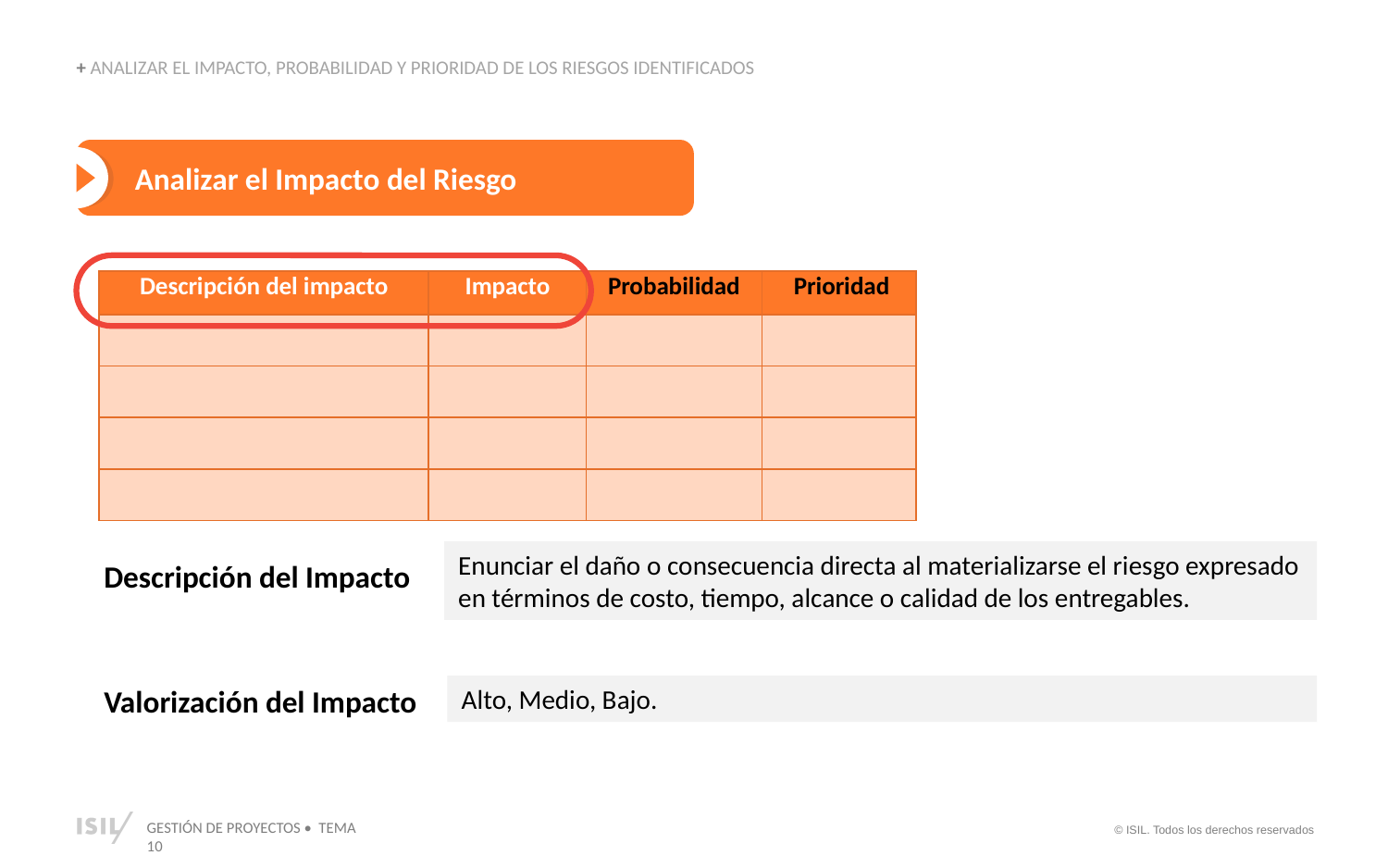

+ ANALIZAR EL IMPACTO, PROBABILIDAD Y PRIORIDAD DE LOS RIESGOS IDENTIFICADOS
Analizar el Impacto del Riesgo

| Descripción del impacto | Impacto | Probabilidad | Prioridad |
| --- | --- | --- | --- |
|  |  |  |  |
|  |  |  |  |
|  |  |  |  |
|  |  |  |  |
Enunciar el daño o consecuencia directa al materializarse el riesgo expresado en términos de costo, tiempo, alcance o calidad de los entregables.
Descripción del Impacto
Alto, Medio, Bajo.
Valorización del Impacto